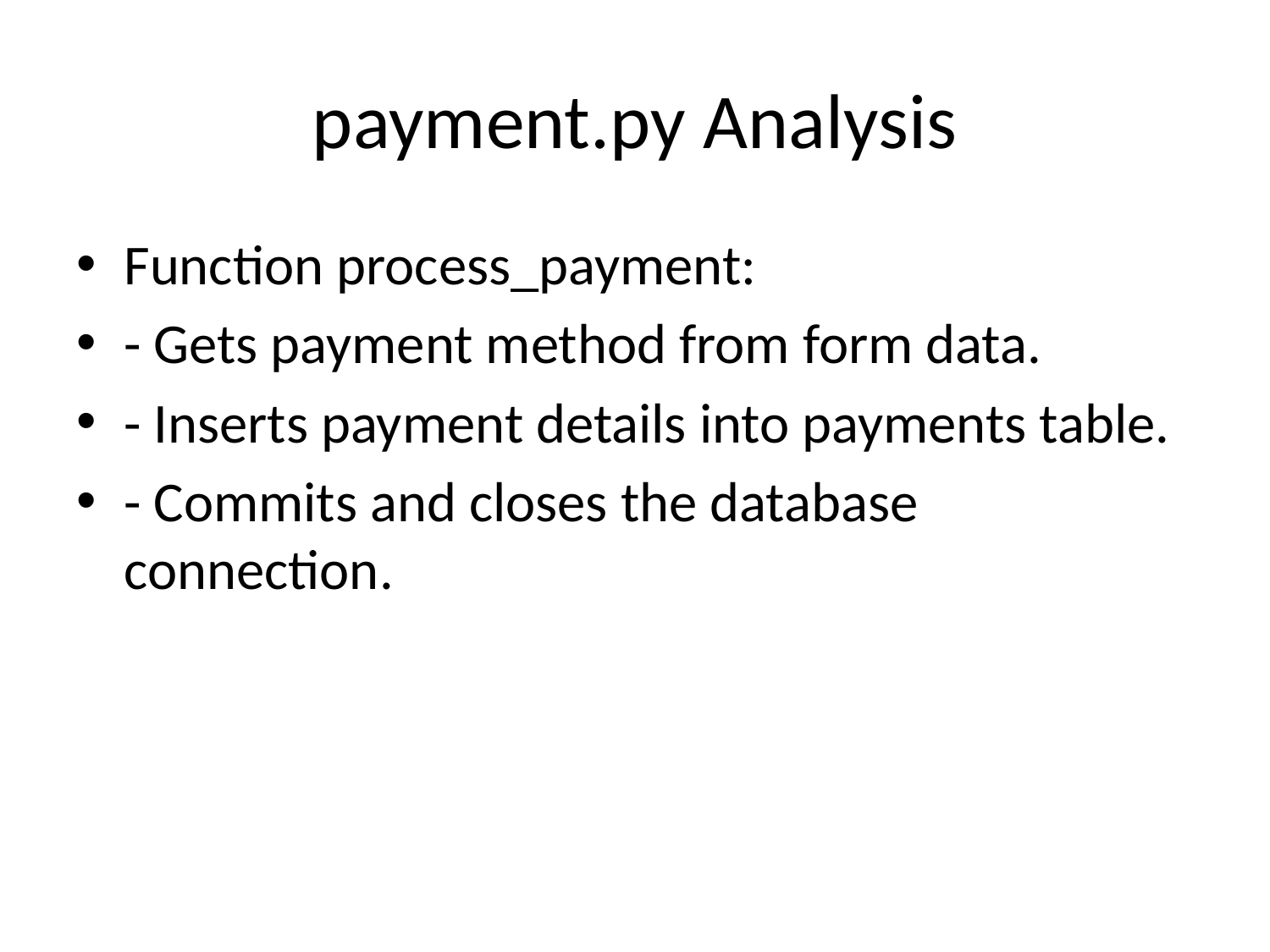

# payment.py Analysis
Function process_payment:
- Gets payment method from form data.
- Inserts payment details into payments table.
- Commits and closes the database connection.